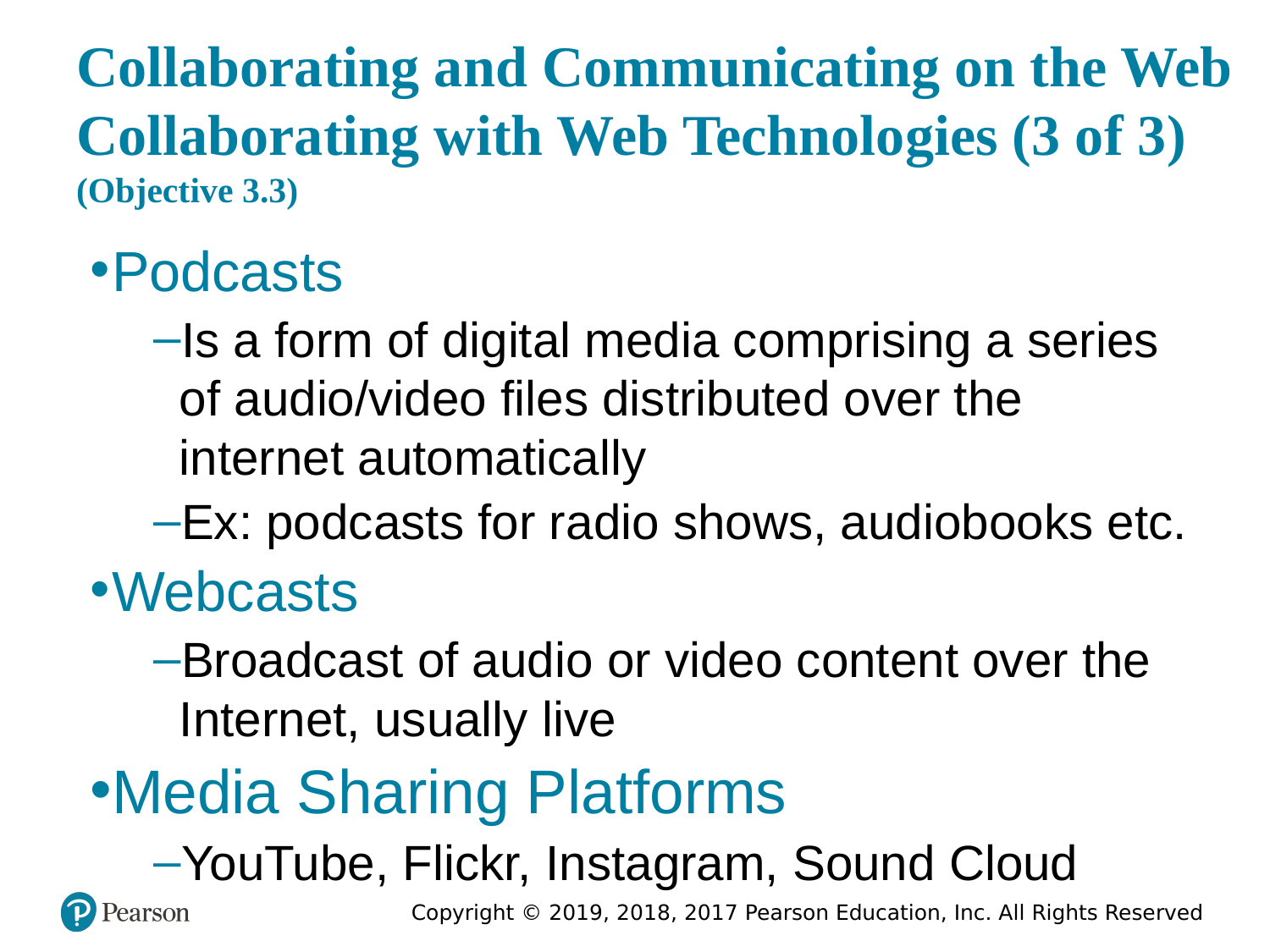

# Collaborating and Communicating on the Web Collaborating with Web Technologies (3 of 3) (Objective 3.3)
Podcasts
Is a form of digital media comprising a series of audio/video files distributed over the internet automatically
Ex: podcasts for radio shows, audiobooks etc.
Webcasts
Broadcast of audio or video content over the Internet, usually live
Media Sharing Platforms
YouTube, Flickr, Instagram, Sound Cloud